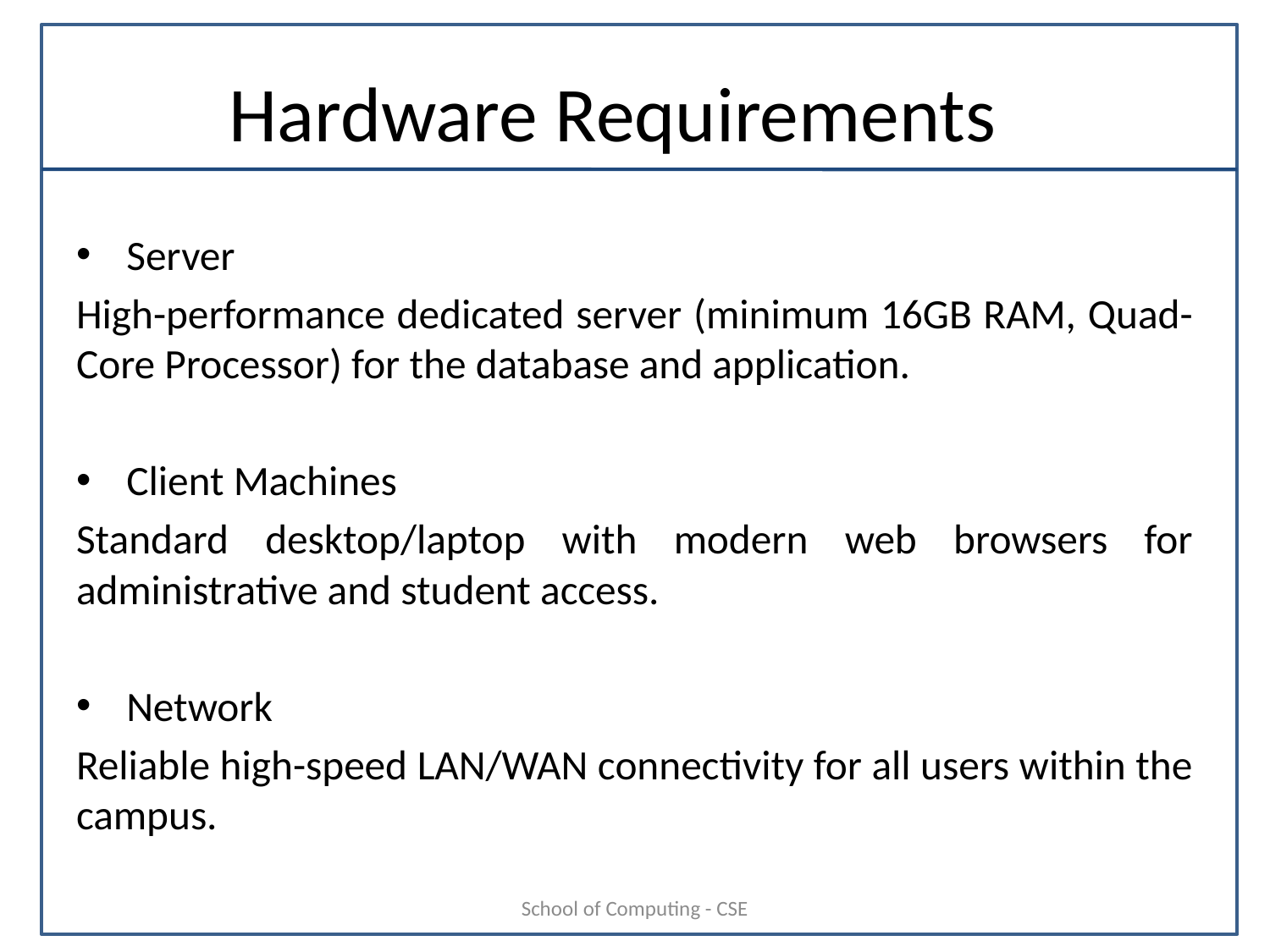

# Hardware Requirements
Server
High-performance dedicated server (minimum 16GB RAM, Quad-Core Processor) for the database and application.

Client Machines
Standard desktop/laptop with modern web browsers for administrative and student access.

Network
Reliable high-speed LAN/WAN connectivity for all users within the campus.

School of Computing - CSE
9